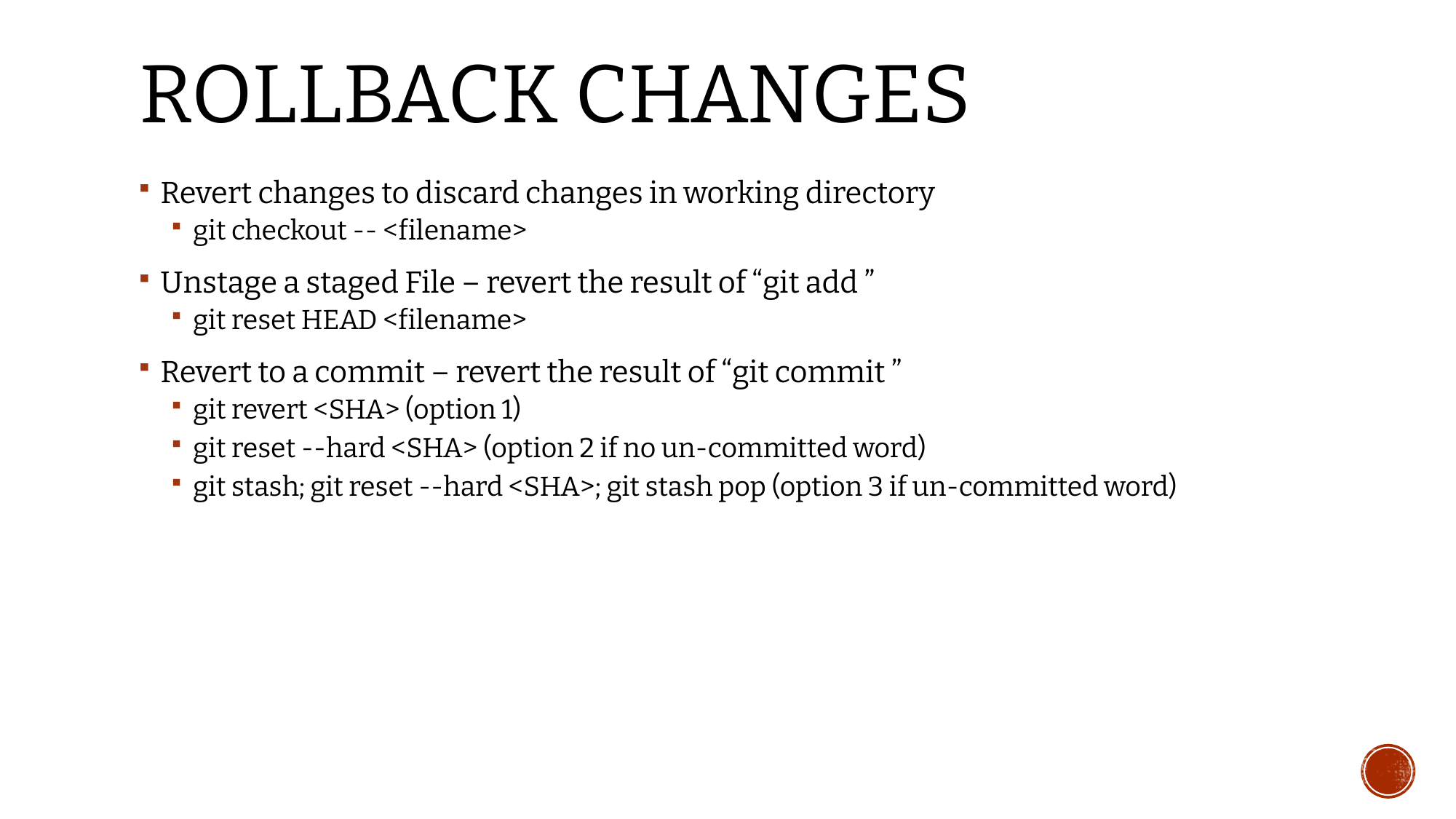

# Rollback changes
Revert changes to discard changes in working directory
git checkout -- <filename>
Unstage a staged File – revert the result of “git add ”
git reset HEAD <filename>
Revert to a commit – revert the result of “git commit ”
git revert <SHA> (option 1)
git reset --hard <SHA> (option 2 if no un-committed word)
git stash; git reset --hard <SHA>; git stash pop (option 3 if un-committed word)